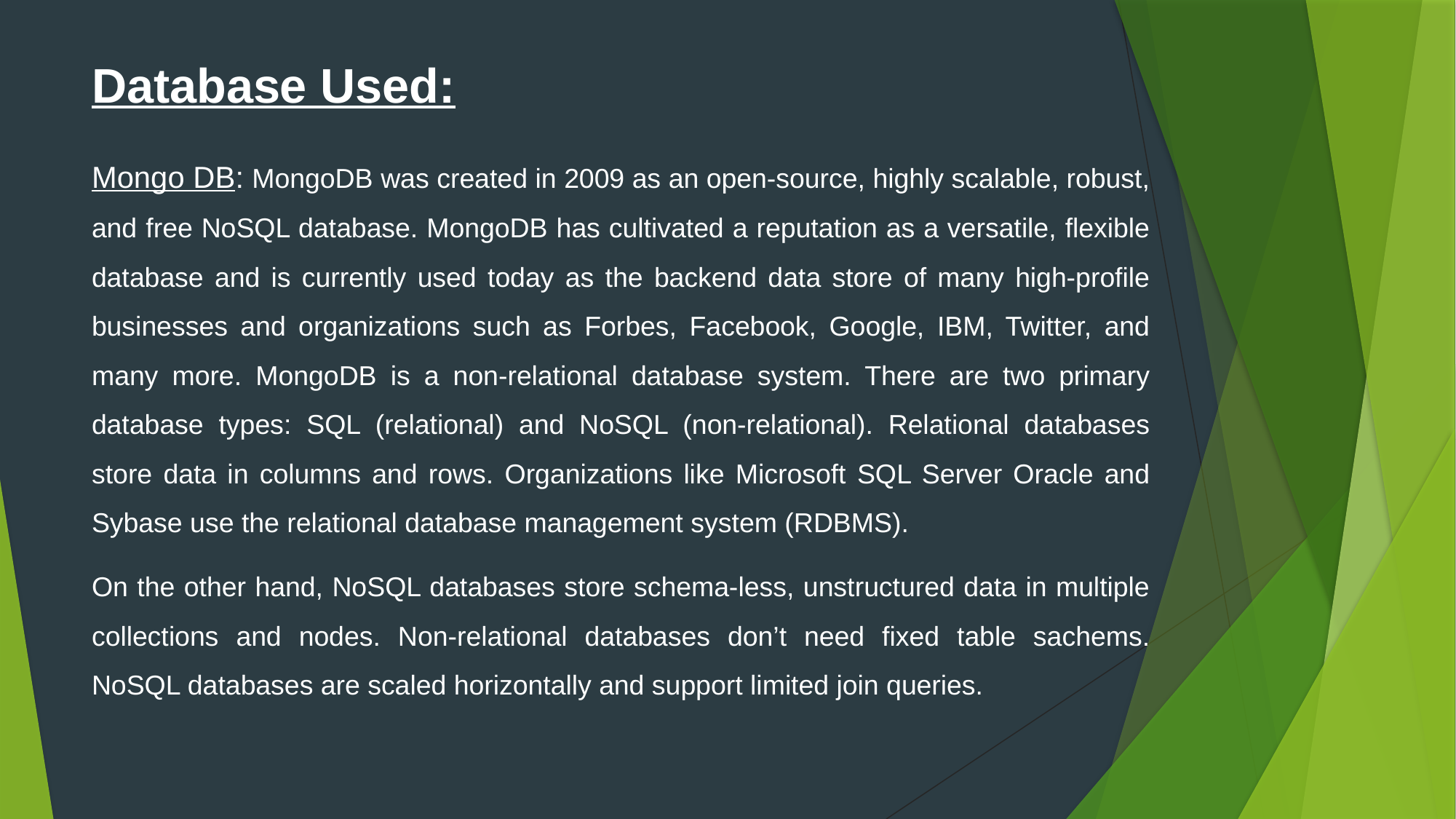

# Database Used:
Mongo DB: MongoDB was created in 2009 as an open-source, highly scalable, robust, and free NoSQL database. MongoDB has cultivated a reputation as a versatile, flexible database and is currently used today as the backend data store of many high-profile businesses and organizations such as Forbes, Facebook, Google, IBM, Twitter, and many more. MongoDB is a non-relational database system. There are two primary database types: SQL (relational) and NoSQL (non-relational). Relational databases store data in columns and rows. Organizations like Microsoft SQL Server Oracle and Sybase use the relational database management system (RDBMS).
On the other hand, NoSQL databases store schema-less, unstructured data in multiple collections and nodes. Non-relational databases don’t need fixed table sachems. NoSQL databases are scaled horizontally and support limited join queries.